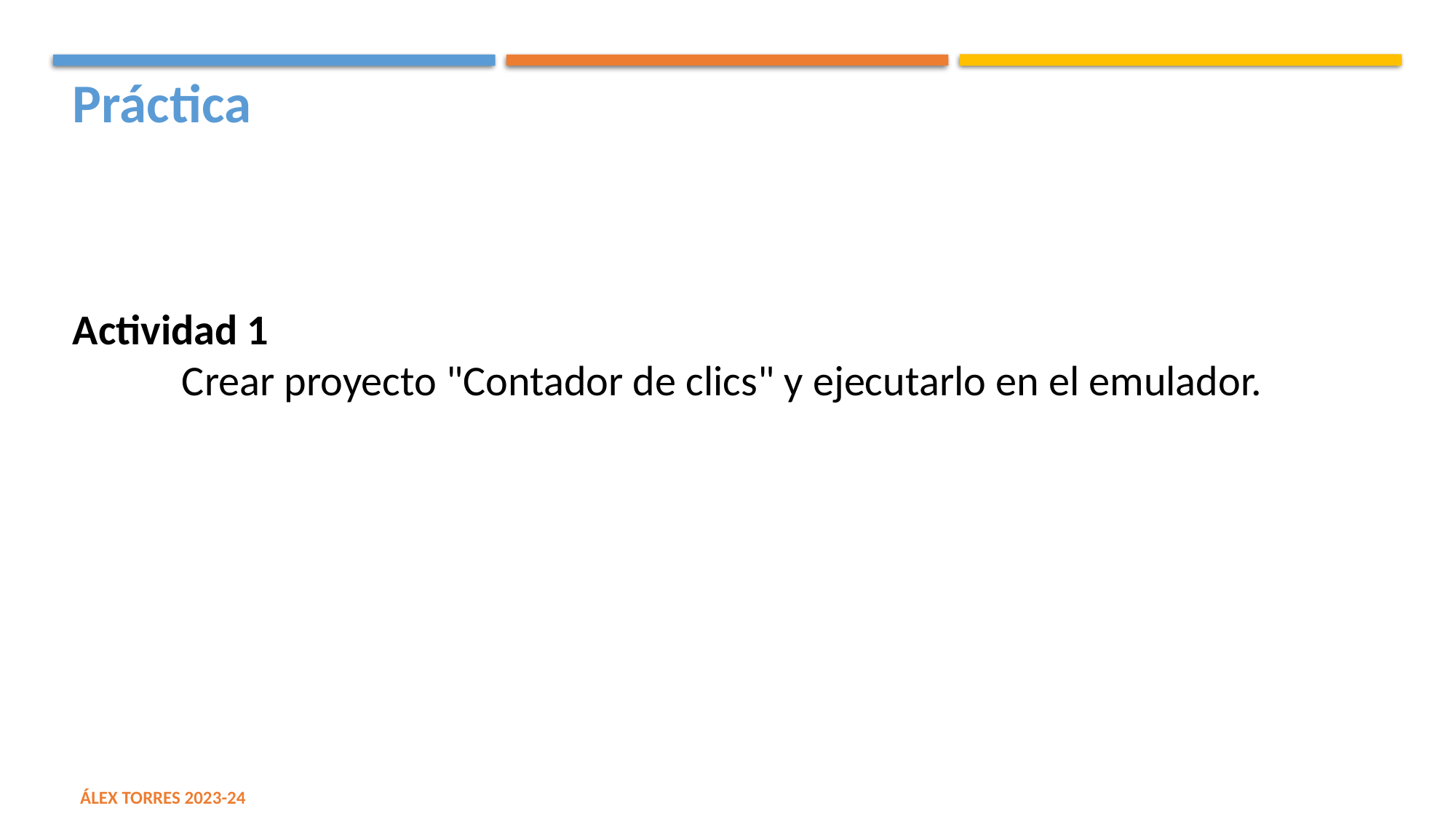

Práctica

Actividad 1
	Crear proyecto "Contador de clics" y ejecutarlo en el emulador.